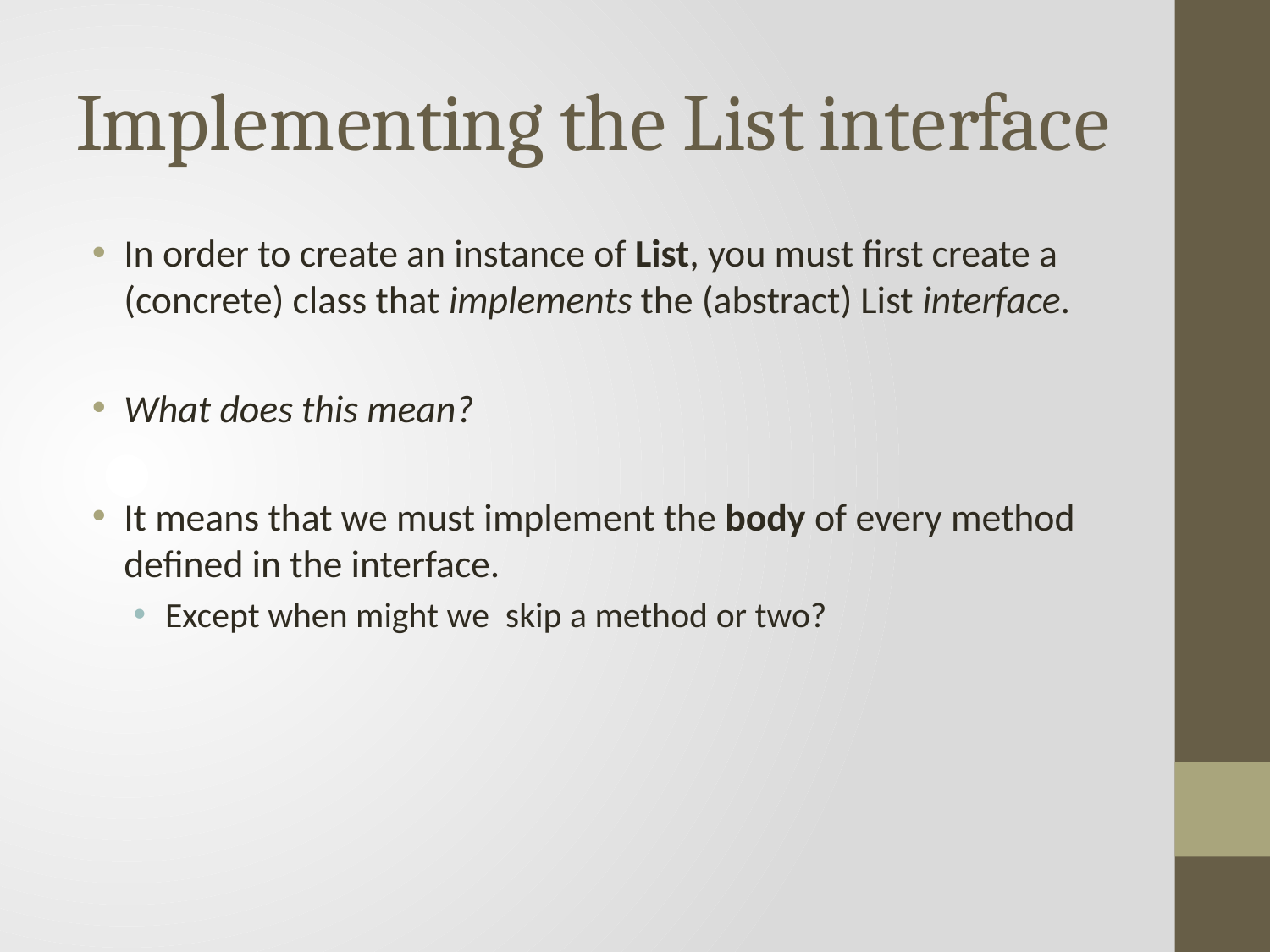

# Implementing the List interface
In order to create an instance of List, you must first create a (concrete) class that implements the (abstract) List interface.

What does this mean?

It means that we must implement the body of every method defined in the interface.
Except when might we  skip a method or two?